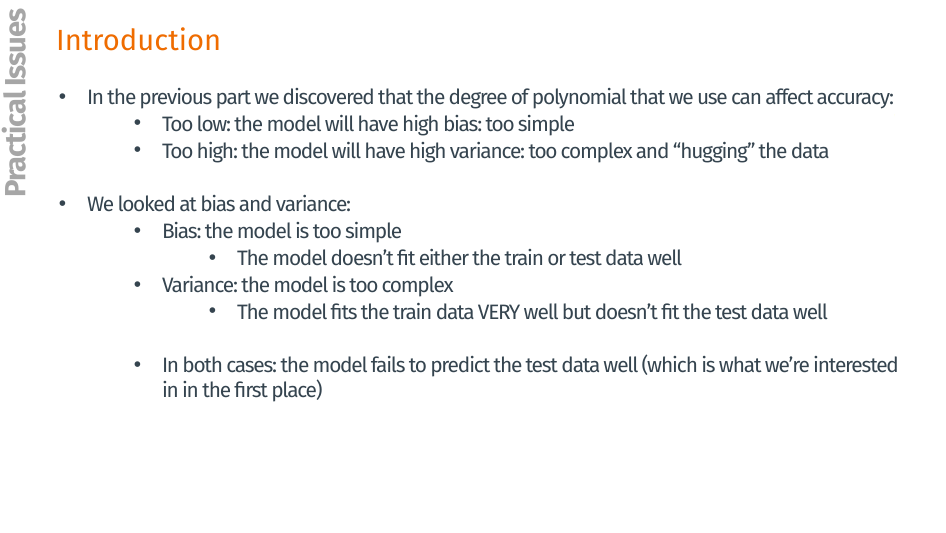

Introduction
In the previous part we discovered that the degree of polynomial that we use can affect accuracy:
Too low: the model will have high bias: too simple
Too high: the model will have high variance: too complex and “hugging” the data

We looked at bias and variance:
Bias: the model is too simple
The model doesn’t fit either the train or test data well
Variance: the model is too complex
The model fits the train data VERY well but doesn’t fit the test data well

In both cases: the model fails to predict the test data well (which is what we’re interested in in the first place)

Practical Issues